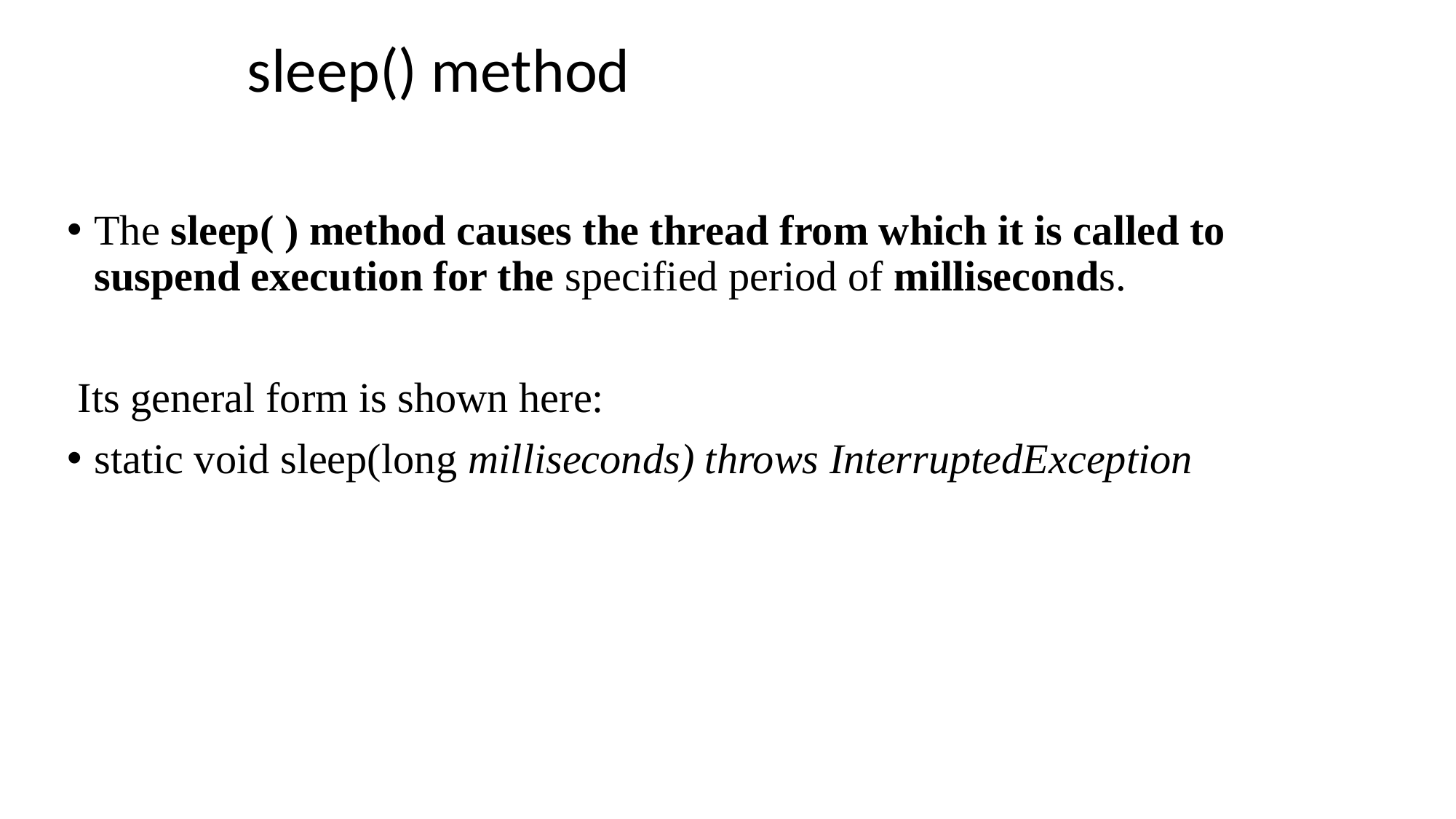

# sleep() method
The sleep( ) method causes the thread from which it is called to suspend execution for the specified period of milliseconds.

 Its general form is shown here:
static void sleep(long milliseconds) throws InterruptedException